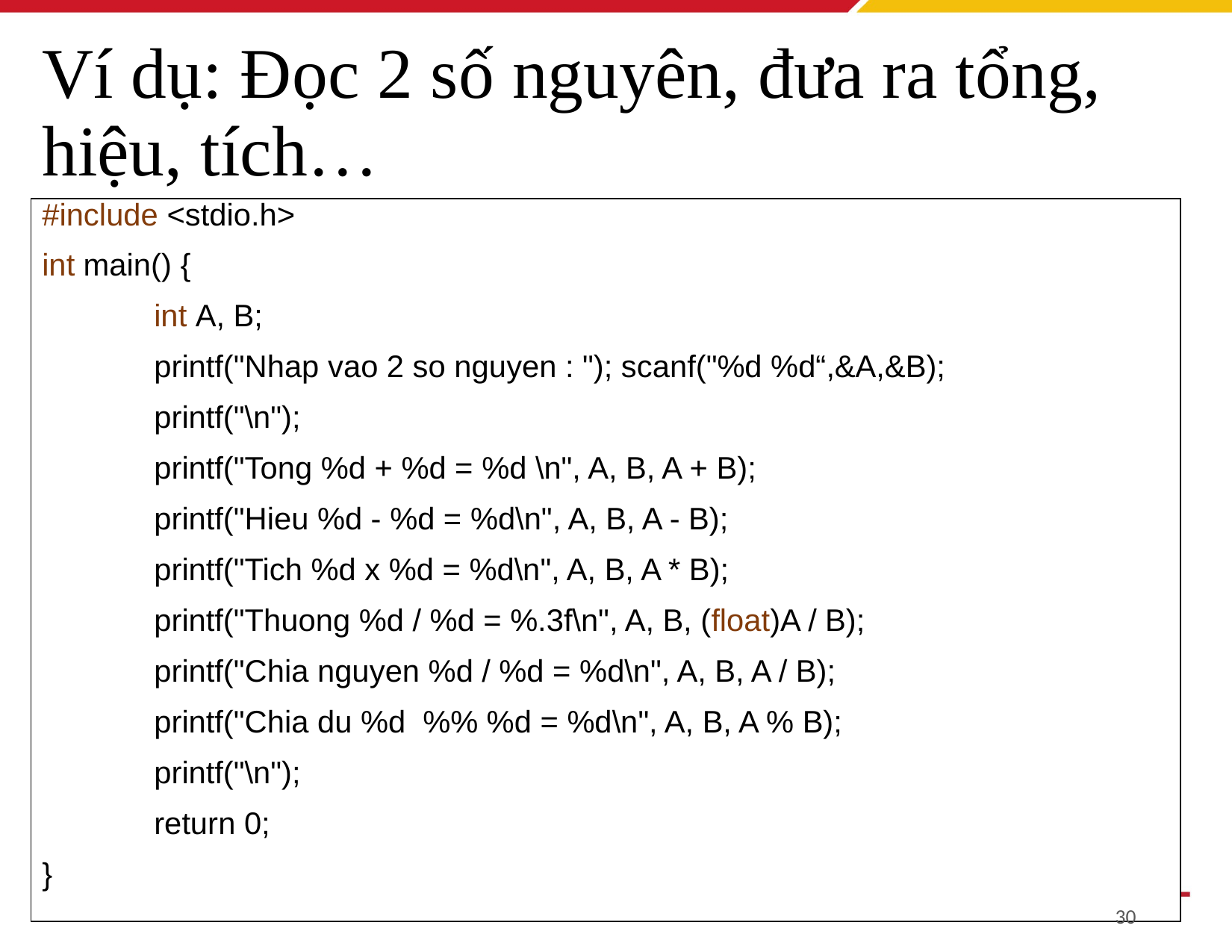

# Ví dụ: Đọc 2 số nguyên, đưa ra tổng, hiệu, tích…
#include <stdio.h>
int main() {
	int A, B;
	printf("Nhap vao 2 so nguyen : "); scanf("%d %d“,&A,&B);
	printf("\n");
	printf("Tong %d + %d = %d \n", A, B, A + B);
	printf("Hieu %d - %d = %d\n", A, B, A - B);
	printf("Tich %d x %d = %d\n", A, B, A * B);
	printf("Thuong %d / %d = %.3f\n", A, B, (float)A / B);
	printf("Chia nguyen %d / %d = %d\n", A, B, A / B);
	printf("Chia du %d  %% %d = %d\n", A, B, A % B);
	printf("\n");
	return 0;
}
30